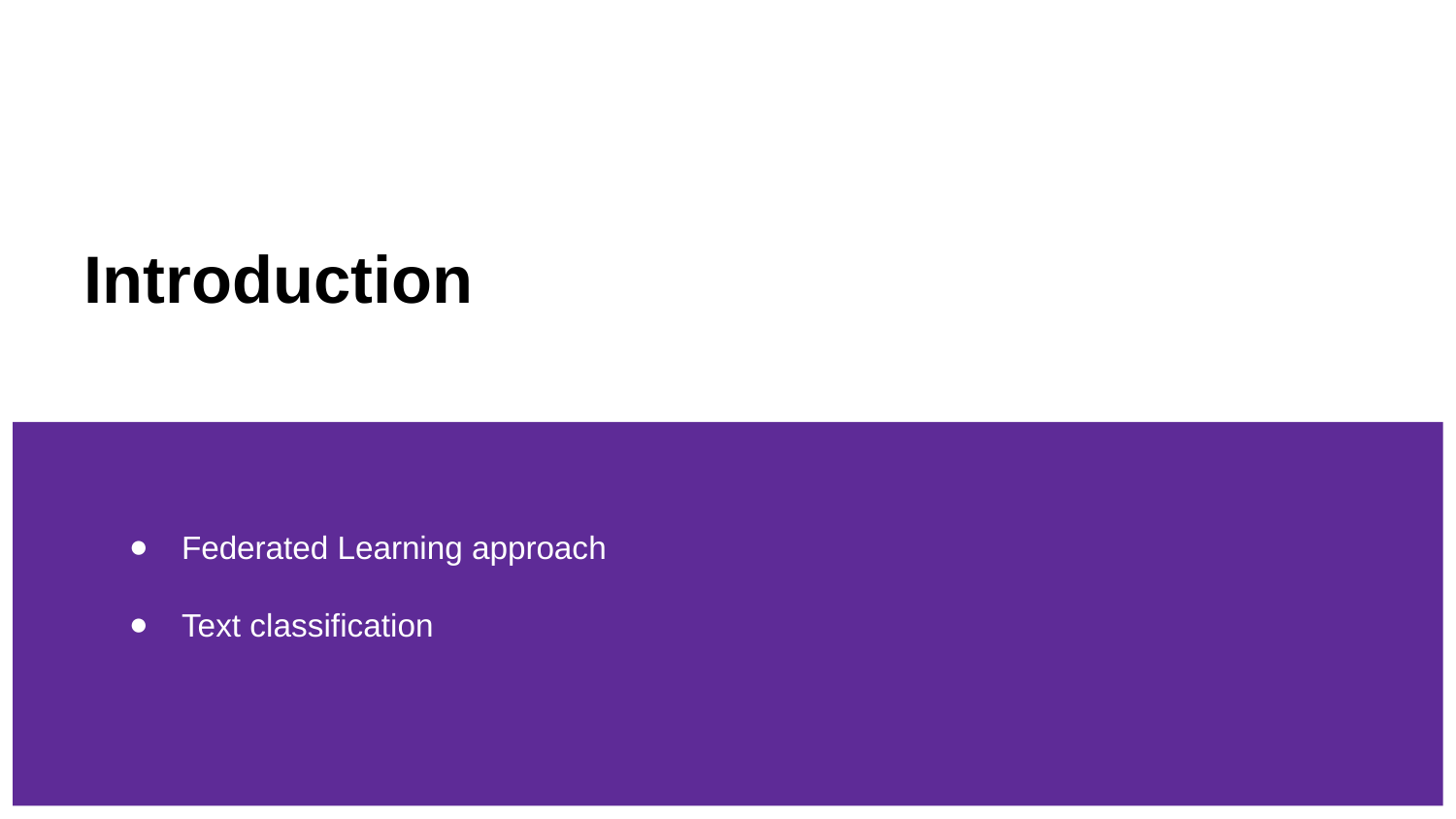

# Introduction
Federated Learning approach
Text classification